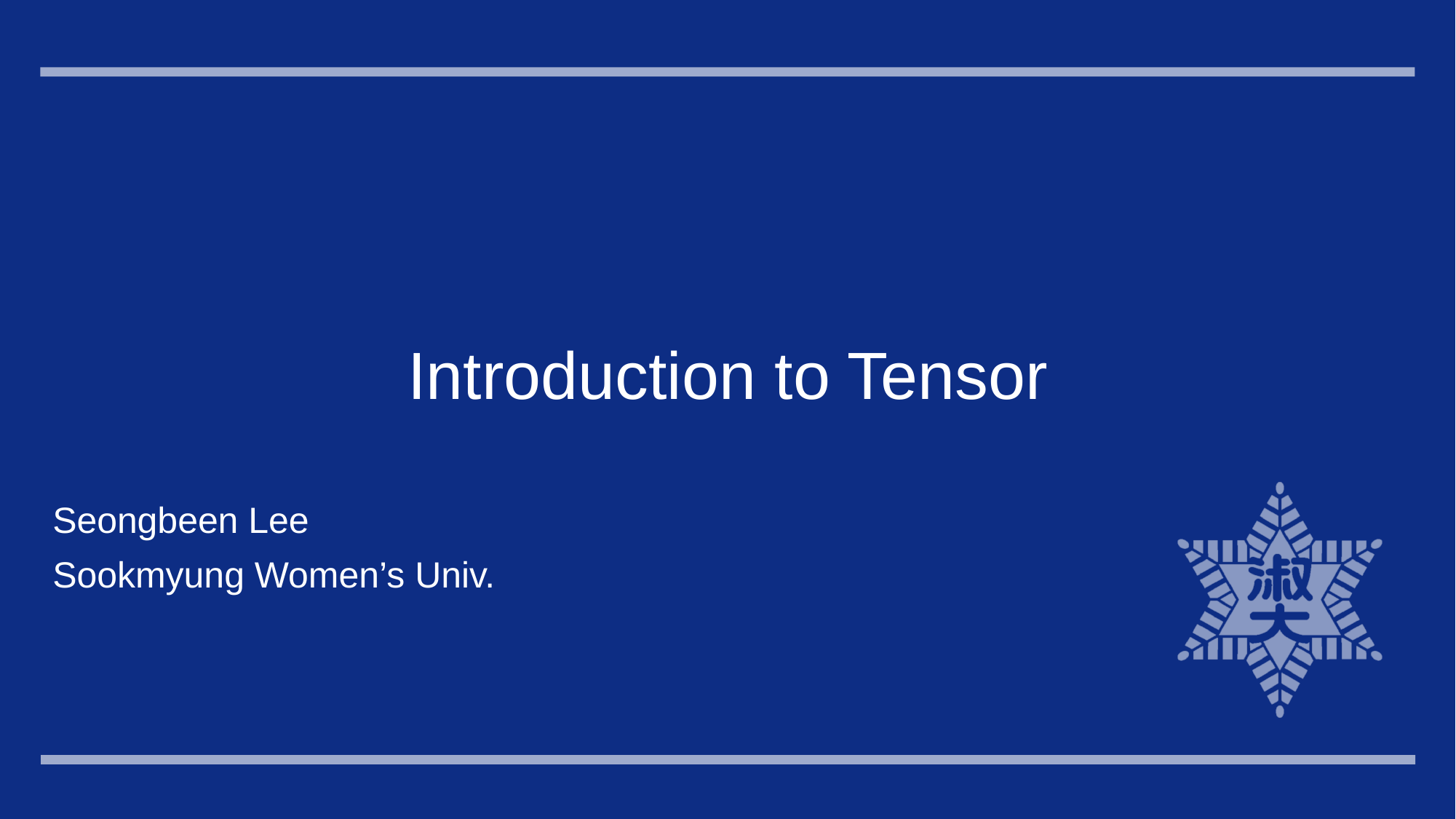

# Introduction to Tensor
Seongbeen Lee
Sookmyung Women’s Univ.